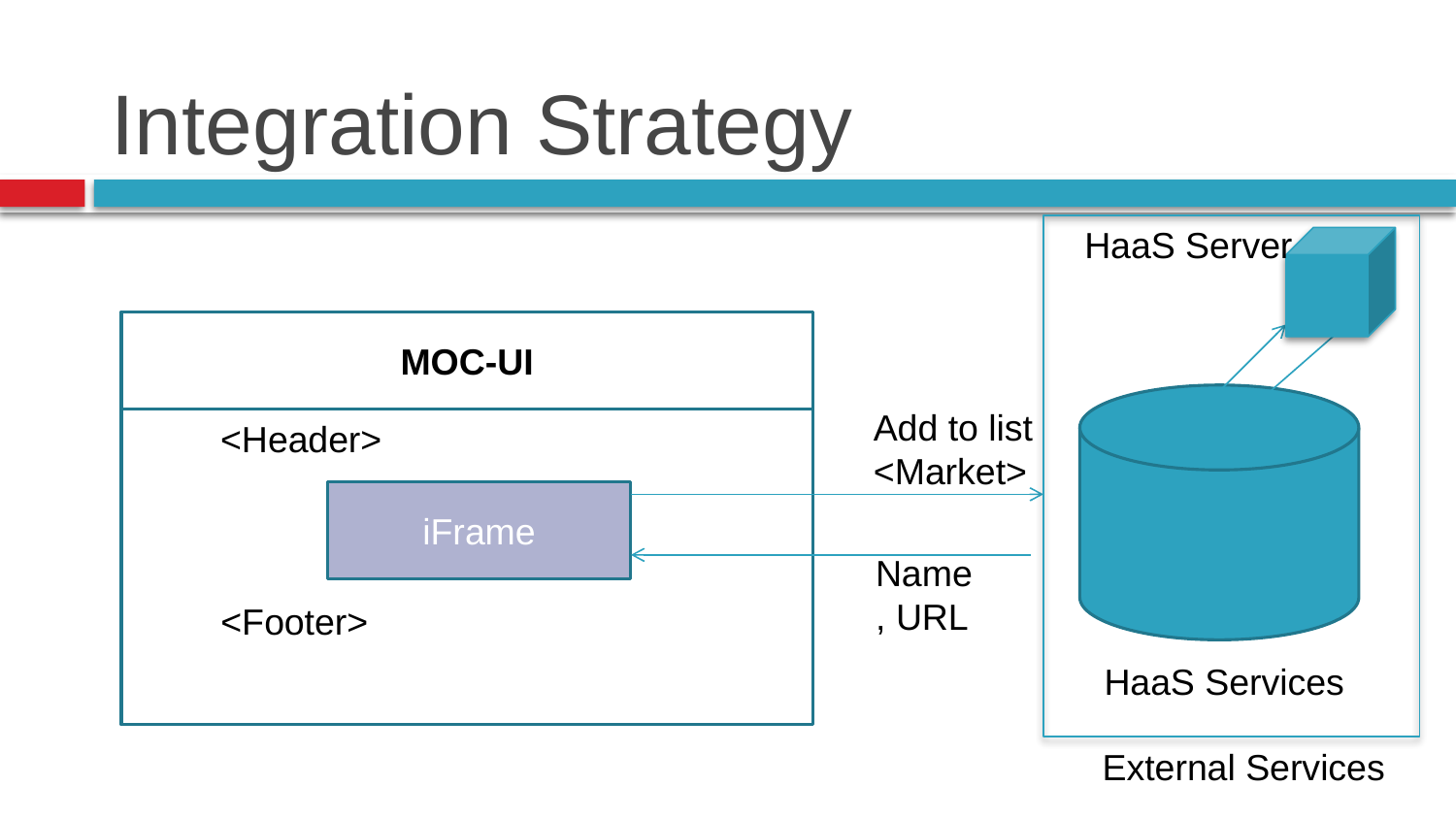

# Integration Strategy

HaaS Server

MOC-UI

Add to list
<Market>
<Header>
iFrame
Name, URL
<Footer>
HaaS Services
External Services